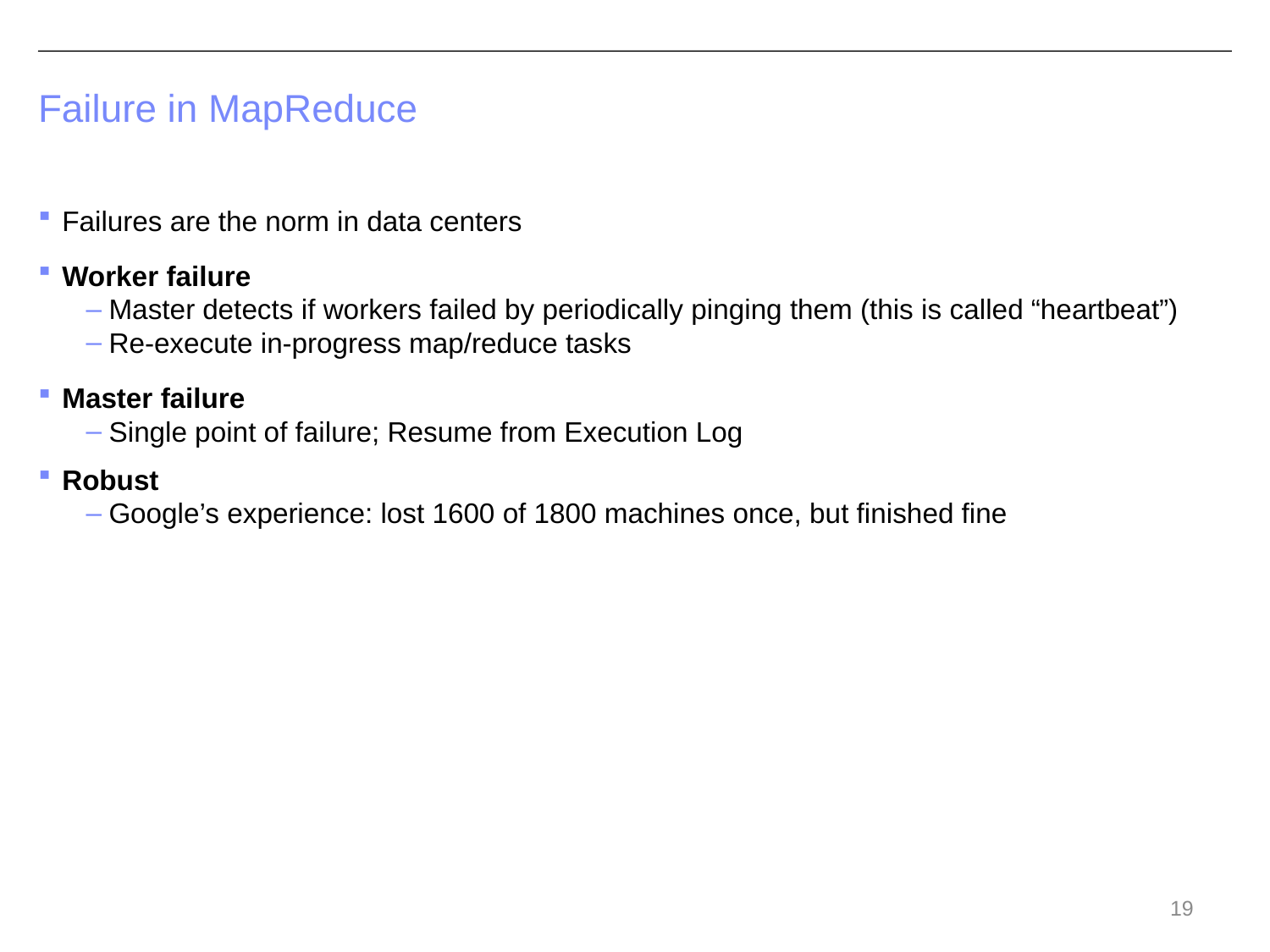

# Failure in MapReduce
Failures are the norm in data centers
Worker failure
Master detects if workers failed by periodically pinging them (this is called “heartbeat”)
Re-execute in-progress map/reduce tasks
Master failure
Single point of failure; Resume from Execution Log
Robust
Google’s experience: lost 1600 of 1800 machines once, but finished fine
19